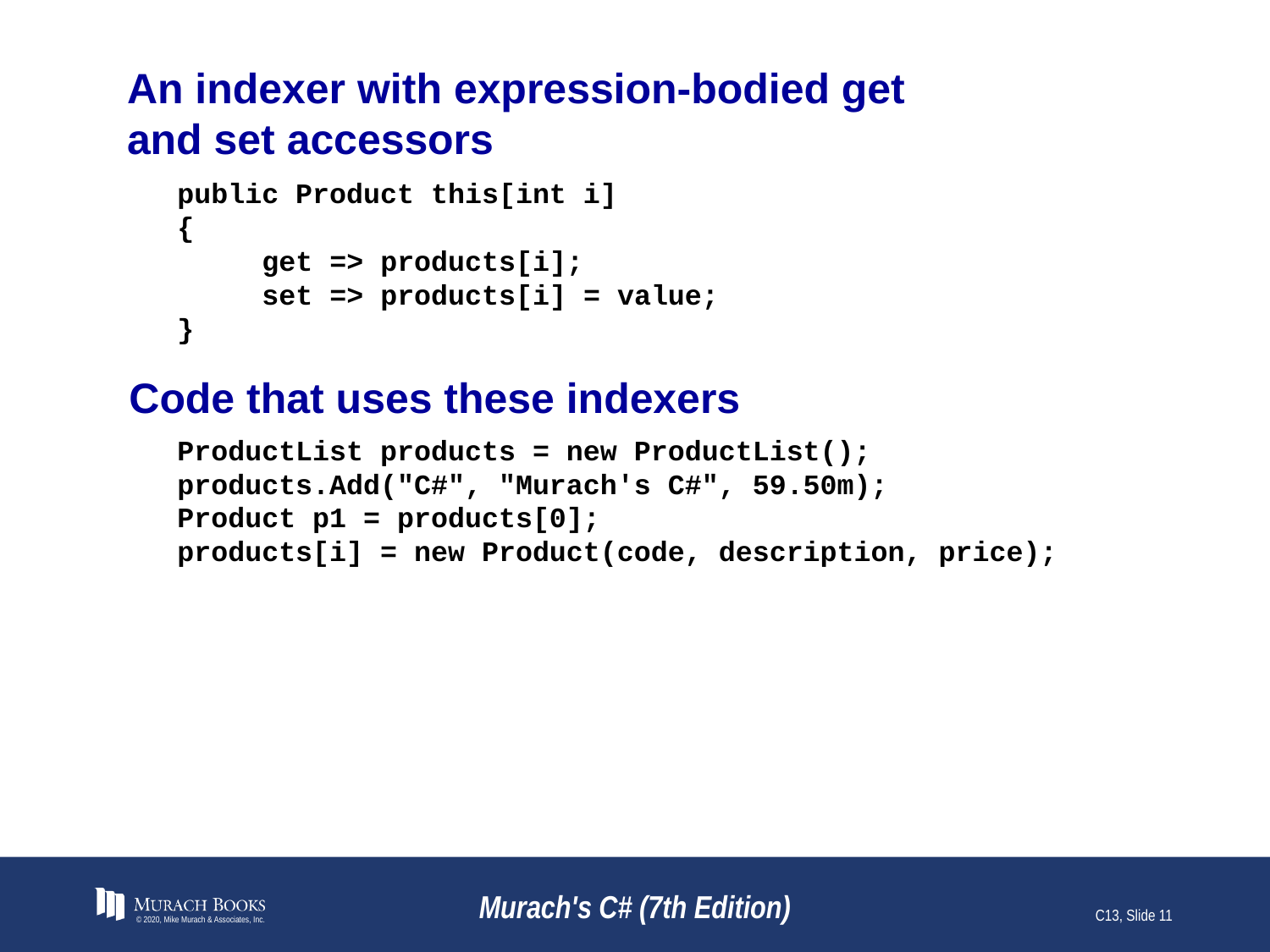

# An indexer with expression-bodied get and set accessors
public Product this[int i]
{
     get => products[i];
     set => products[i] = value;
}
Code that uses these indexers
ProductList products = new ProductList();
products.Add("C#", "Murach's C#", 59.50m);
Product p1 = products[0];
products[i] = new Product(code, description, price);

© 2020, Mike Murach & Associates, Inc.
Murach's C# (7th Edition)

C13, Slide 11